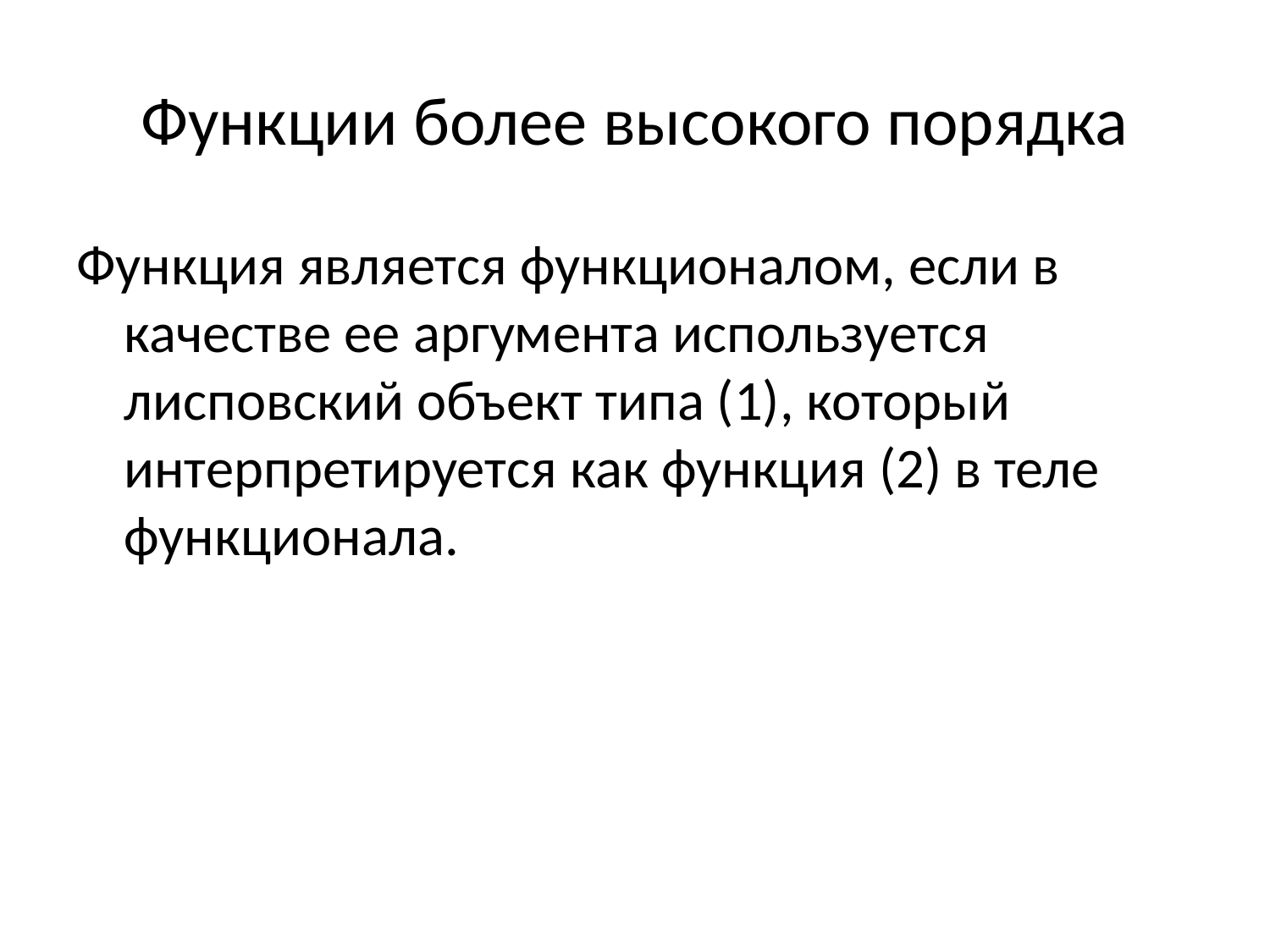

# Функции более высокого порядка
Функция является функционалом, если в качестве ее аргумента используется лисповский объект типа (1), который интерпретируется как функция (2) в теле функционала.